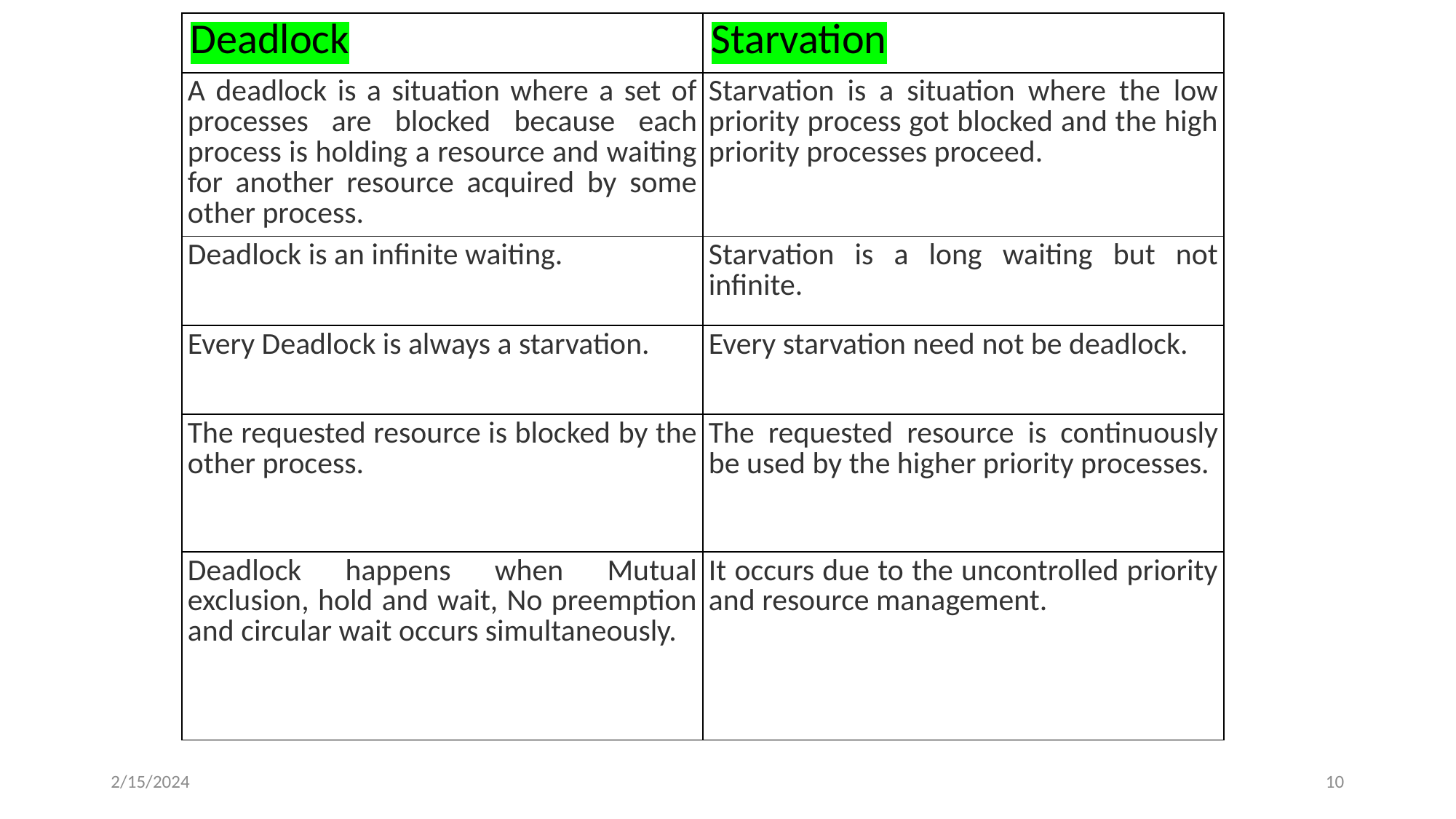

| Deadlock | Starvation |
| --- | --- |
| A deadlock is a situation where a set of processes are blocked because each process is holding a resource and waiting for another resource acquired by some other process. | Starvation is a situation where the low priority process got blocked and the high priority processes proceed. |
| Deadlock is an infinite waiting. | Starvation is a long waiting but not infinite. |
| Every Deadlock is always a starvation. | Every starvation need not be deadlock. |
| The requested resource is blocked by the other process. | The requested resource is continuously be used by the higher priority processes. |
| Deadlock happens when Mutual exclusion, hold and wait, No preemption and circular wait occurs simultaneously. | It occurs due to the uncontrolled priority and resource management. |
2/15/2024
10